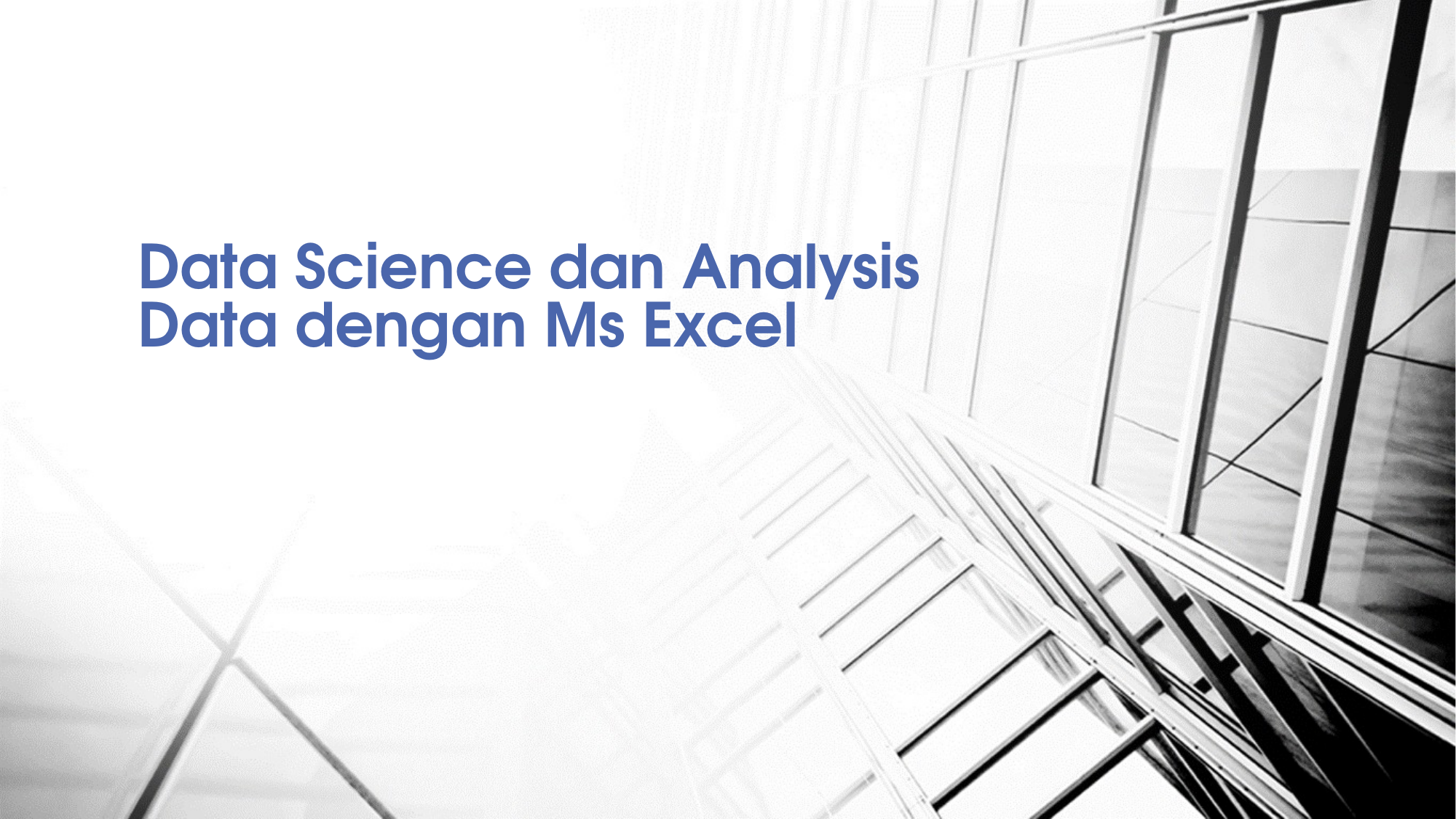

# Data Science dan Analysis Data dengan Ms Excel